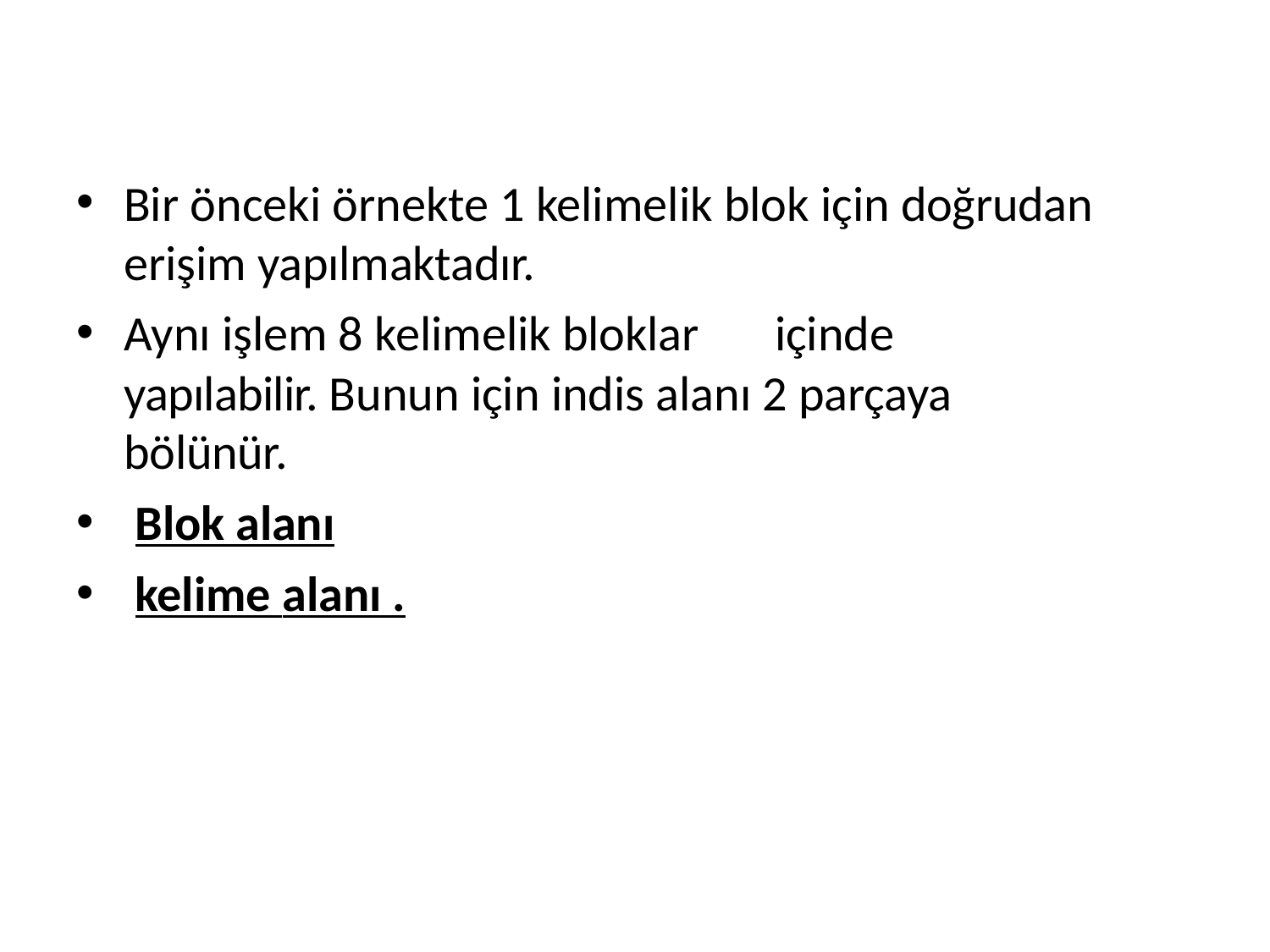

Bir önceki örnekte 1 kelimelik blok için doğrudan erişim yapılmaktadır.
Aynı işlem 8 kelimelik bloklar	içinde yapılabilir. Bunun için indis alanı 2 parçaya bölünür.
Blok alanı
kelime alanı .